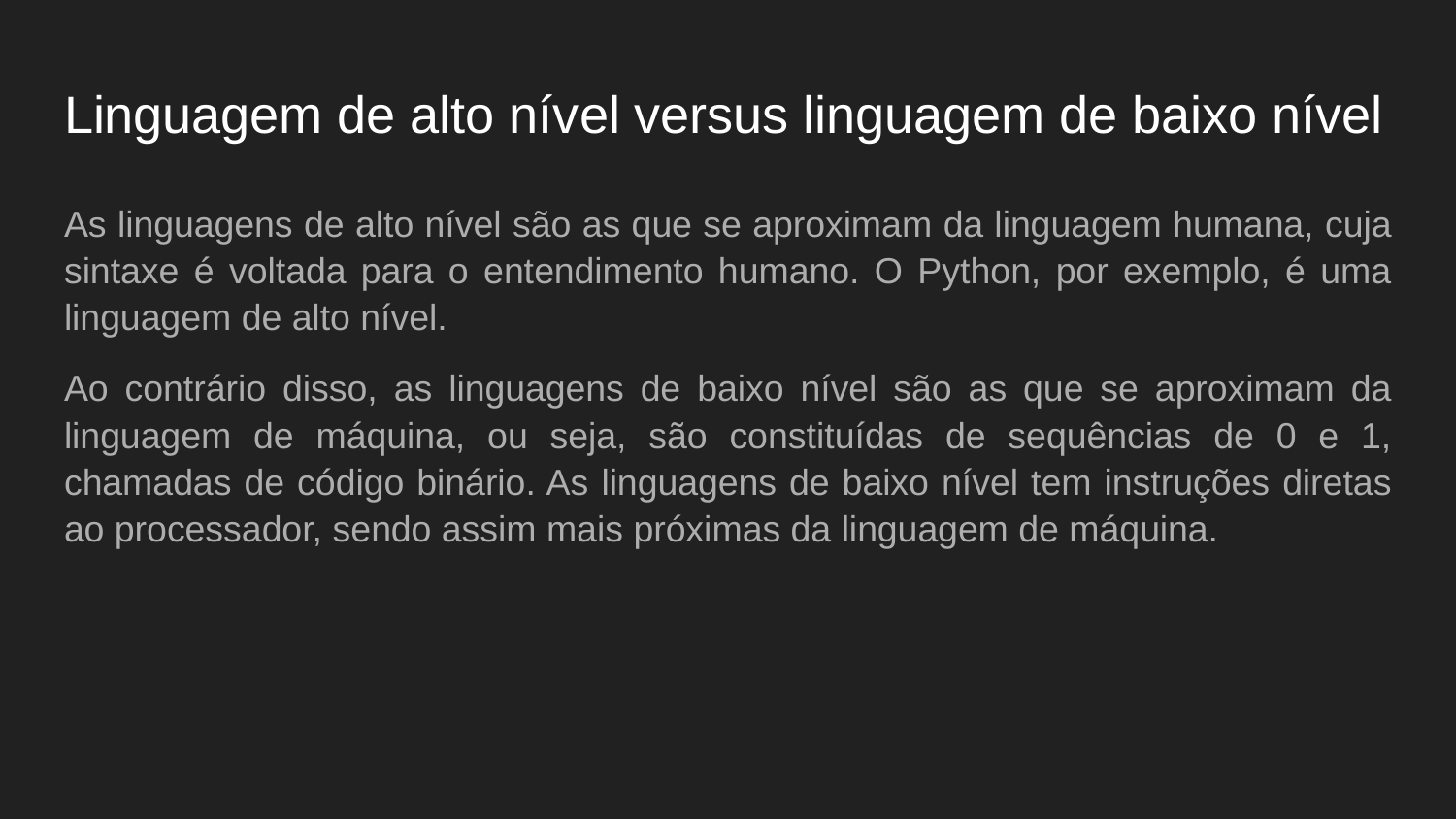

# Linguagem de alto nível versus linguagem de baixo nível
As linguagens de alto nível são as que se aproximam da linguagem humana, cuja sintaxe é voltada para o entendimento humano. O Python, por exemplo, é uma linguagem de alto nível.
Ao contrário disso, as linguagens de baixo nível são as que se aproximam da linguagem de máquina, ou seja, são constituídas de sequências de 0 e 1, chamadas de código binário. As linguagens de baixo nível tem instruções diretas ao processador, sendo assim mais próximas da linguagem de máquina.